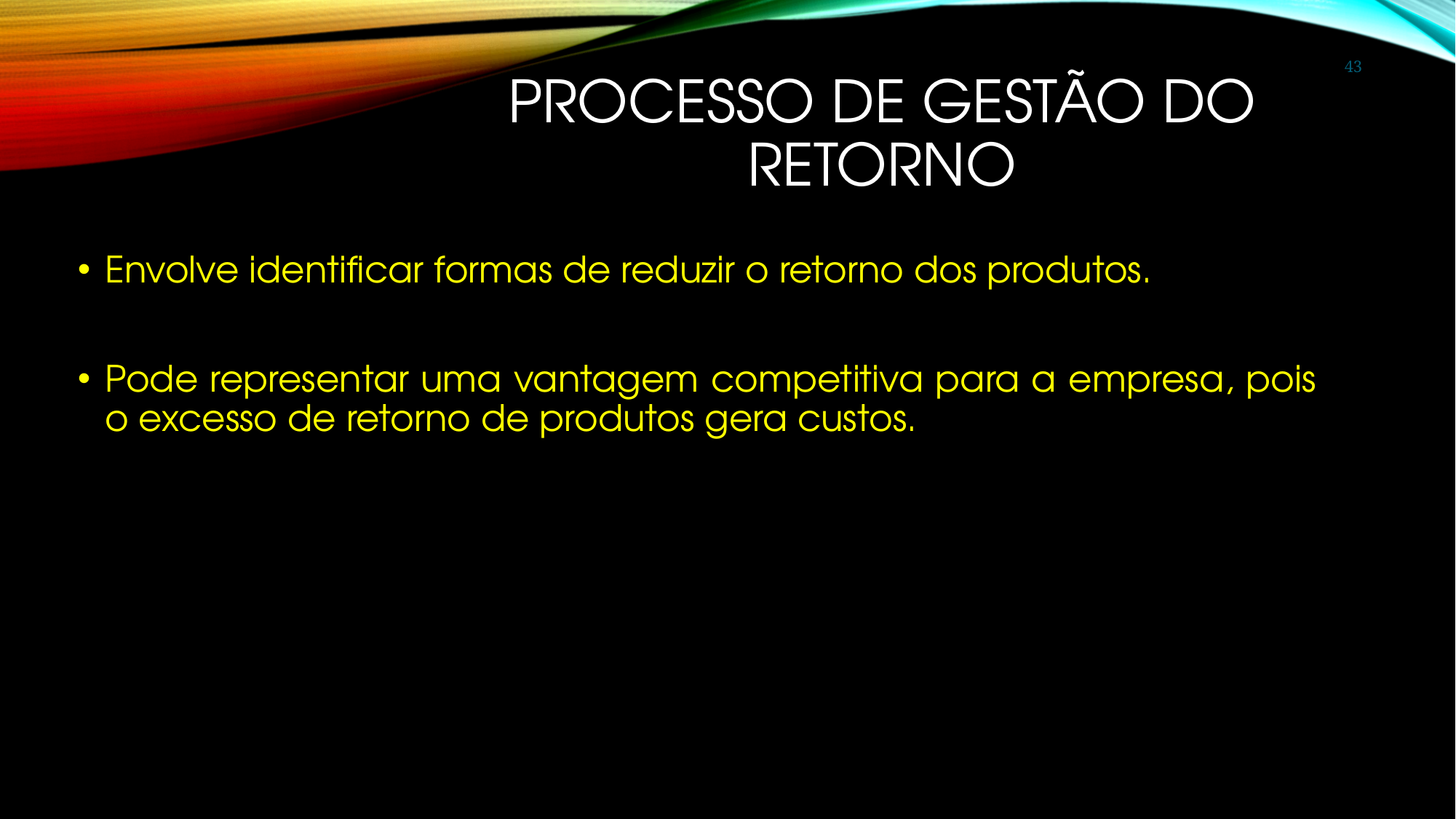

43
# Processo de Gestão do Retorno
Envolve identificar formas de reduzir o retorno dos produtos.

Pode representar uma vantagem competitiva para a empresa, pois o excesso de retorno de produtos gera custos.